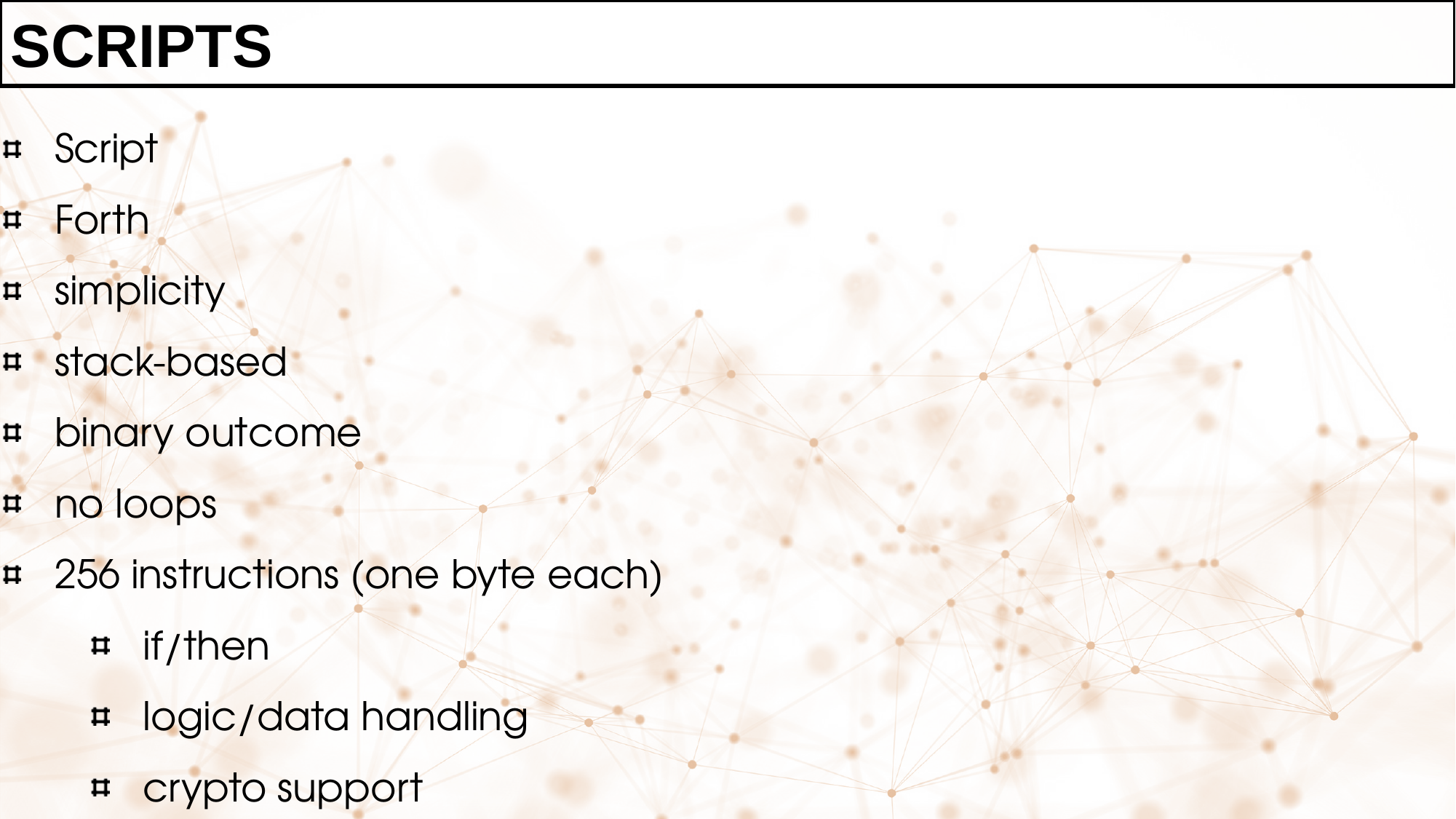

scripts

Script
Forth
simplicity
stack-based
binary outcome
no loops
256 instructions (one byte each)
if/then
logic/data handling
crypto support